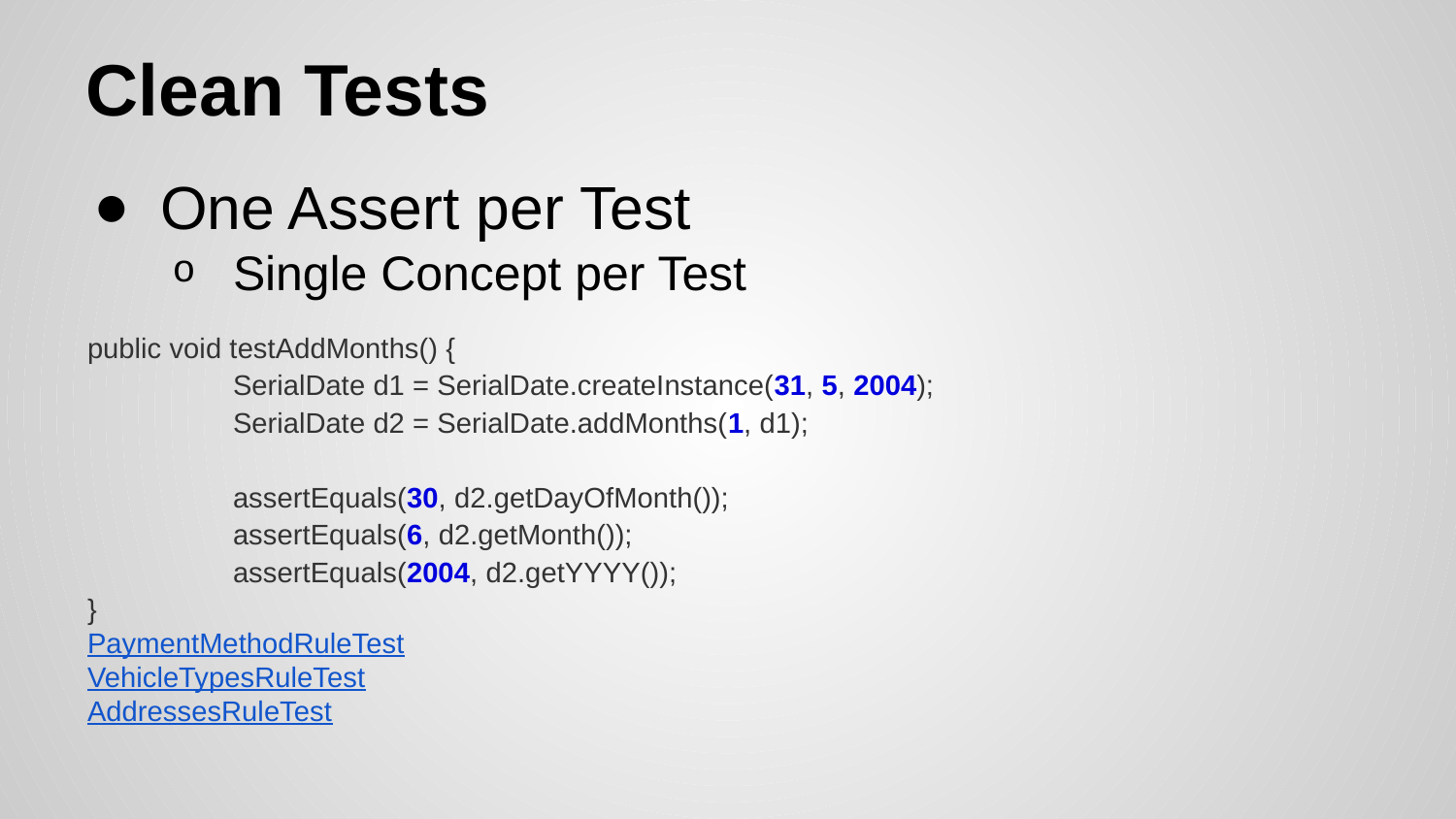

# Clean Tests
One Assert per Test
Single Concept per Test

public void testAddMonths() {
	SerialDate d1 = SerialDate.createInstance(31, 5, 2004);
	SerialDate d2 = SerialDate.addMonths(1, d1);
	assertEquals(30, d2.getDayOfMonth());
	assertEquals(6, d2.getMonth());
	assertEquals(2004, d2.getYYYY());
}
PaymentMethodRuleTest
VehicleTypesRuleTest
AddressesRuleTest